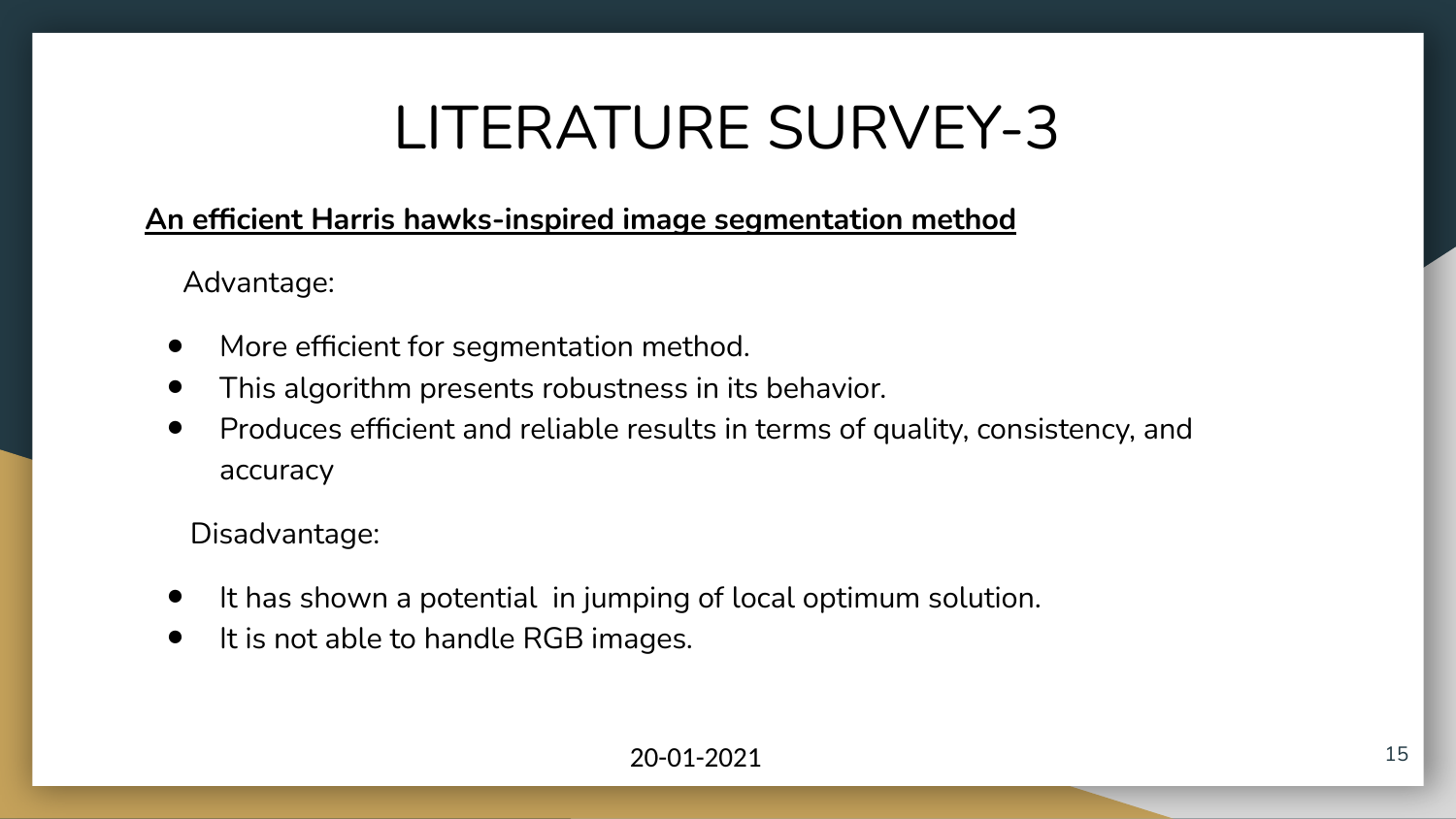

# LITERATURE SURVEY-3

An efficient Harris hawks-inspired image segmentation method
     Advantage:
More efficient for segmentation method.
This algorithm presents robustness in its behavior.
Produces efficient and reliable results in terms of quality, consistency, and accuracy
      Disadvantage:
It has shown a potential  in jumping of local optimum solution.
It is not able to handle RGB images.

15
20-01-2021